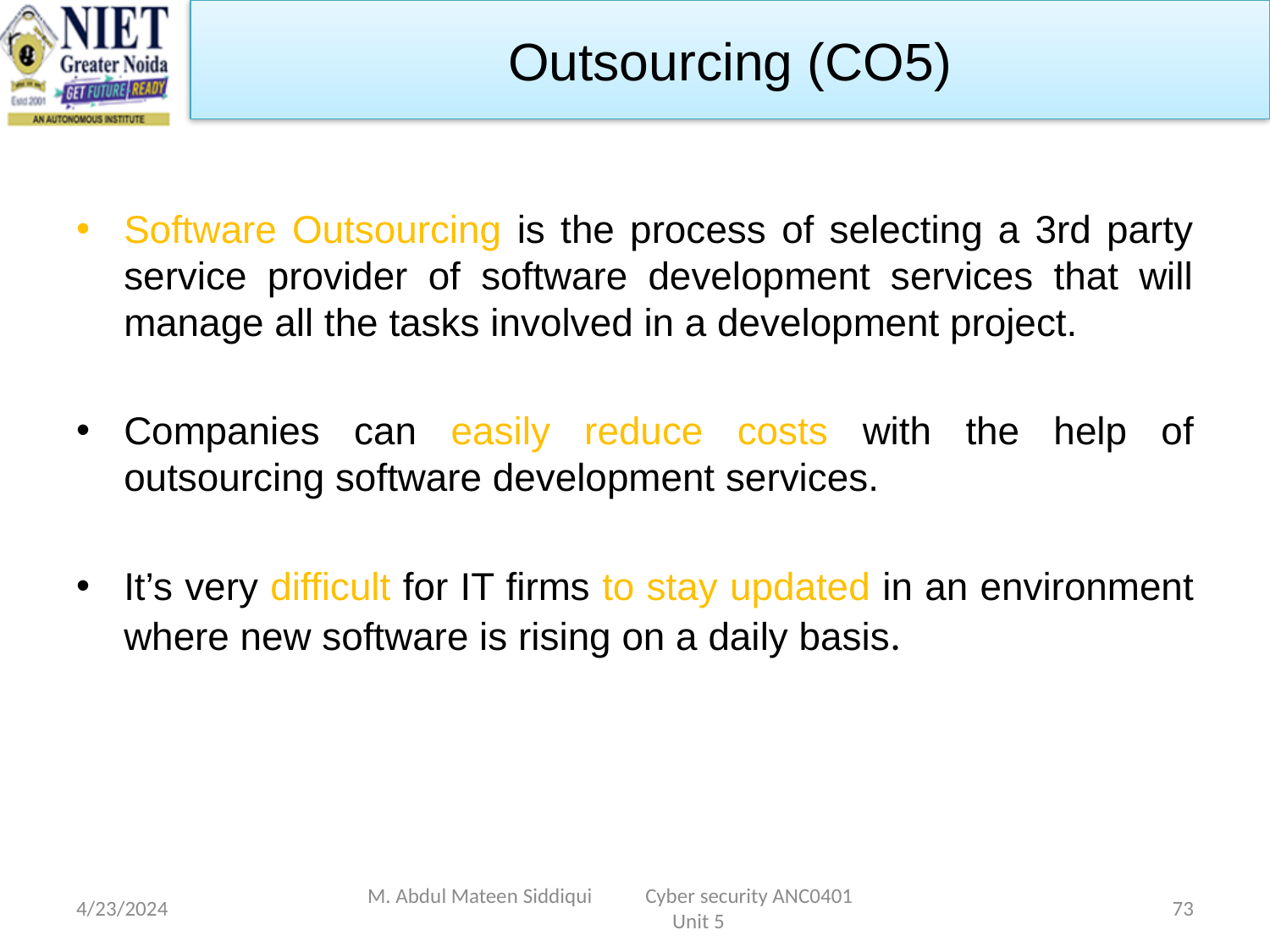

Outsourcing (CO5)
Software Outsourcing is the process of selecting a 3rd party service provider of software development services that will manage all the tasks involved in a development project.

Companies can easily reduce costs with the help of outsourcing software development services.

It’s very difficult for IT firms to stay updated in an environment where new software is rising on a daily basis.
4/23/2024
M. Abdul Mateen Siddiqui           Cyber security ANC0401                                     Unit 5
73